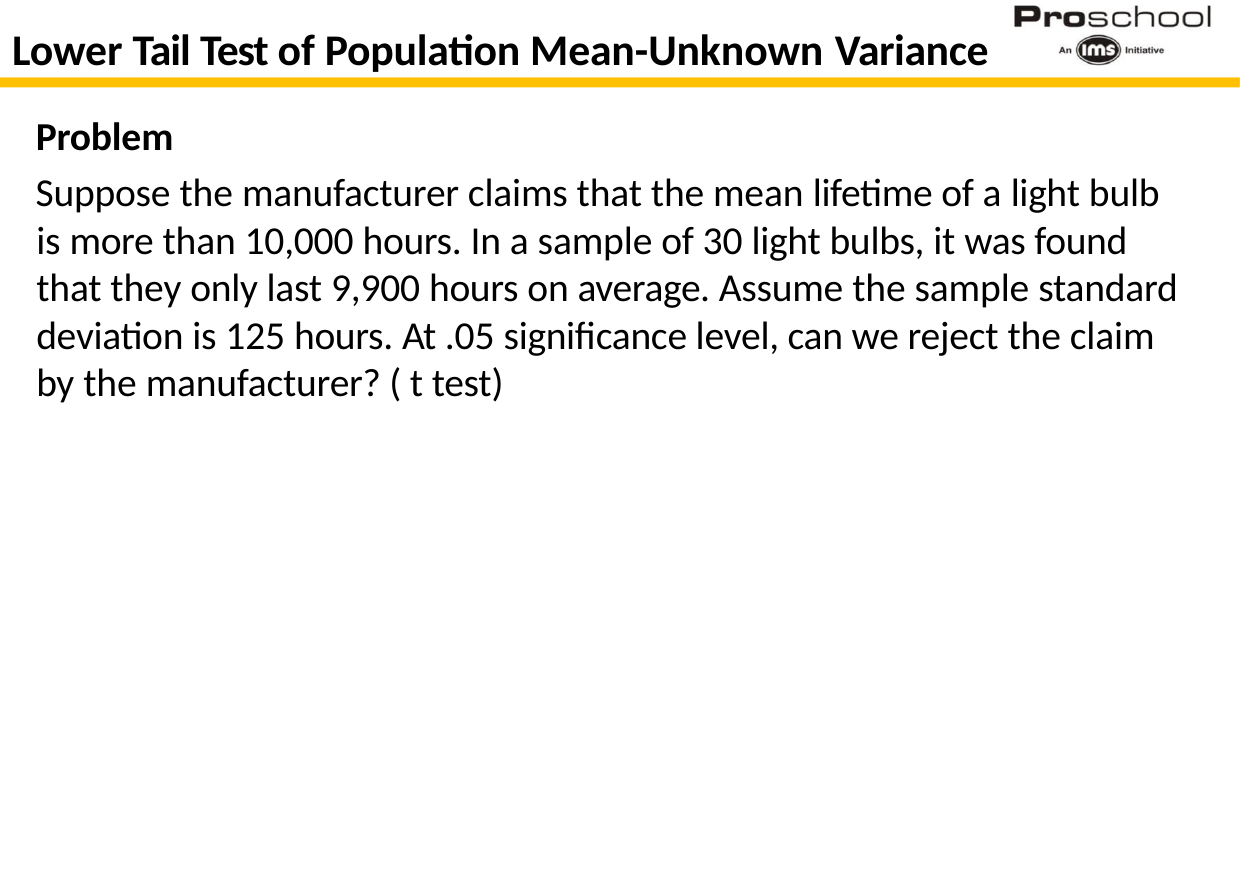

# Lower Tail Test of Population Mean-Unknown Variance

Problem
Suppose the manufacturer claims that the mean lifetime of a light bulb  is more than 10,000 hours. In a sample of 30 light bulbs, it was found  that they only last 9,900 hours on average. Assume the sample standard  deviation is 125 hours. At .05 significance level, can we reject the claim  by the manufacturer? ( t test)